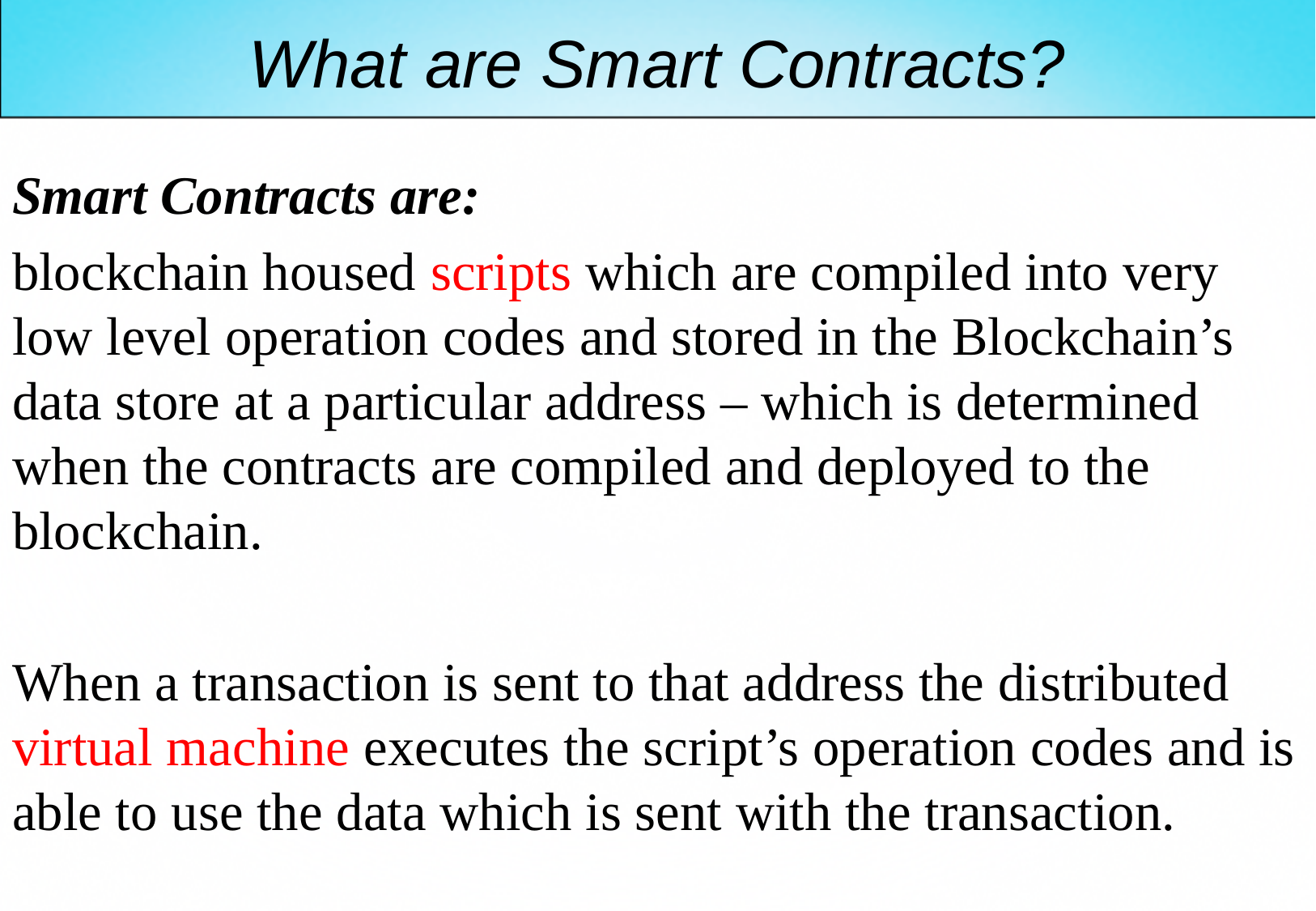

# What are Smart Contracts?
Smart Contracts are:
blockchain housed scripts which are compiled into very low level operation codes and stored in the Blockchain’s data store at a particular address – which is determined when the contracts are compiled and deployed to the blockchain.

When a transaction is sent to that address the distributed virtual machine executes the script’s operation codes and is able to use the data which is sent with the transaction.